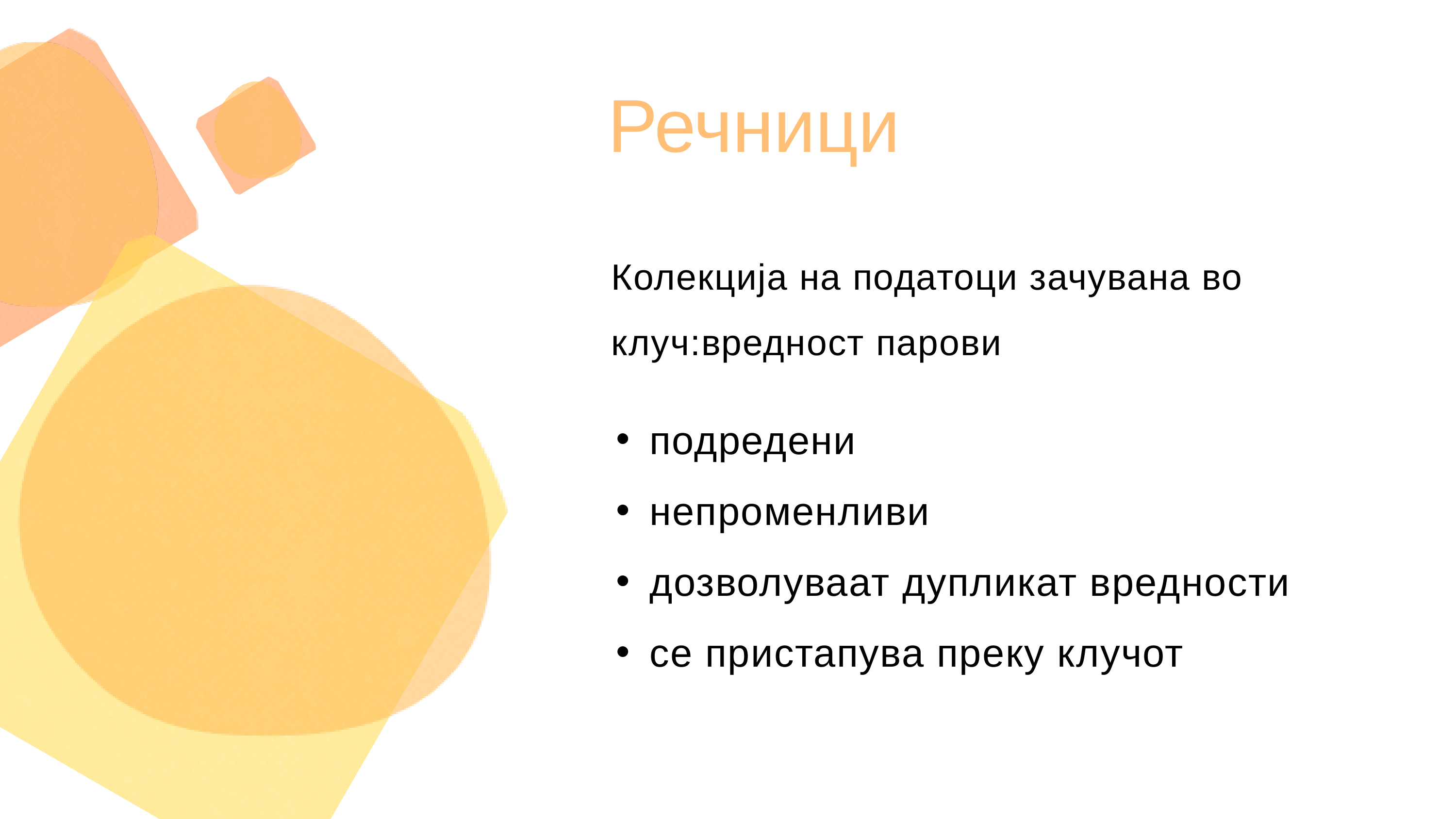

Речници
Колекција на податоци зачувана во клуч:вредност парови

подредени
непроменливи
дозволуваат дупликат вредности
се пристапува преку клучот